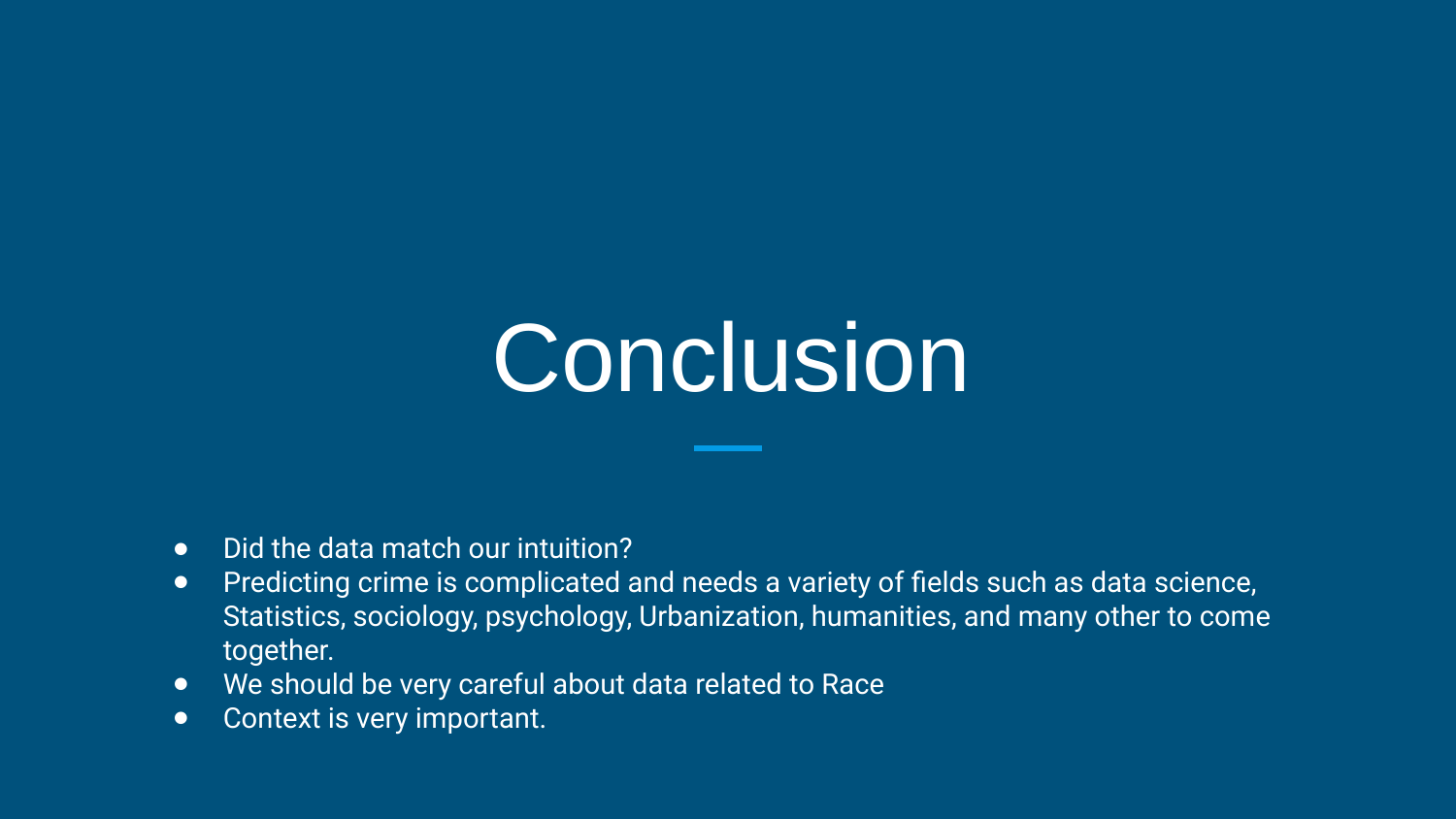

# Conclusion
Did the data match our intuition?
Predicting crime is complicated and needs a variety of fields such as data science, Statistics, sociology, psychology, Urbanization, humanities, and many other to come together.
We should be very careful about data related to Race
Context is very important.